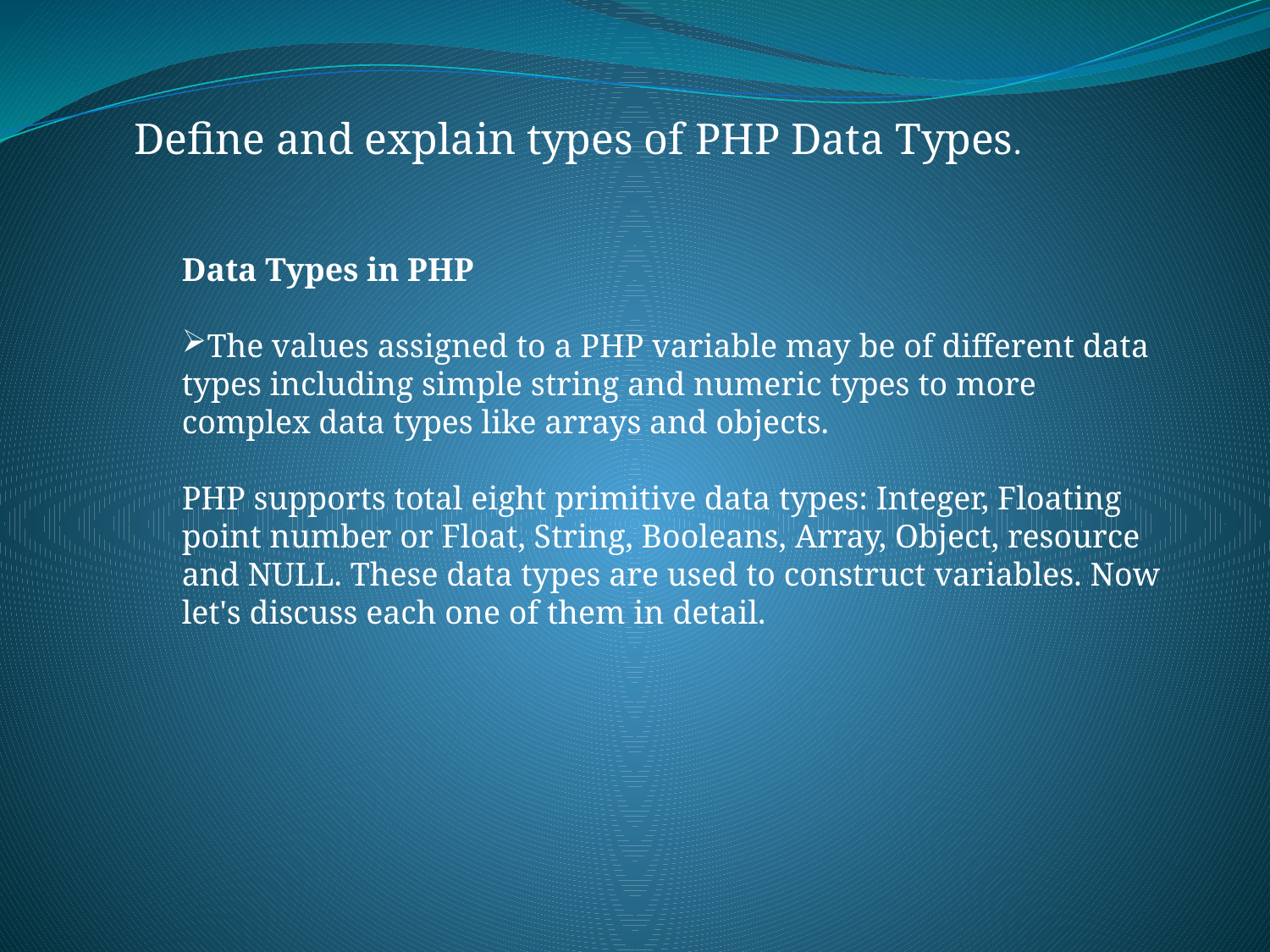

Define and explain types of PHP Data Types.
Data Types in PHP

The values assigned to a PHP variable may be of different data types including simple string and numeric types to more complex data types like arrays and objects.

PHP supports total eight primitive data types: Integer, Floating point number or Float, String, Booleans, Array, Object, resource and NULL. These data types are used to construct variables. Now let's discuss each one of them in detail.